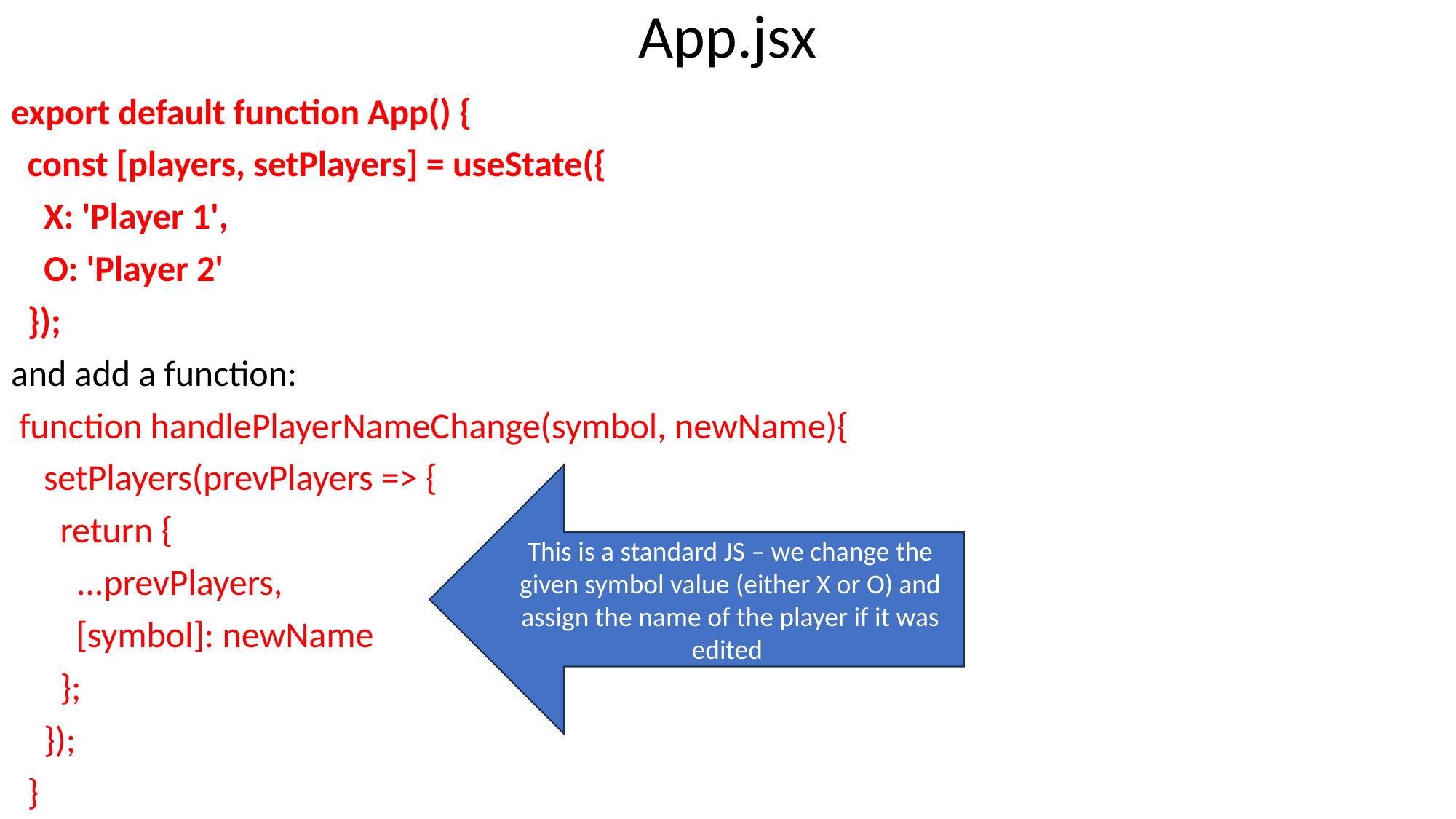

# App.jsx
export default function App() {
  const [players, setPlayers] = useState({
    X: 'Player 1',
    O: 'Player 2'
  });
and add a function:
 function handlePlayerNameChange(symbol, newName){
    setPlayers(prevPlayers => {
      return {
        ...prevPlayers,
        [symbol]: newName
      };
    });
  }
This is a standard JS – we change the given symbol value (either X or O) and assign the name of the player if it was edited